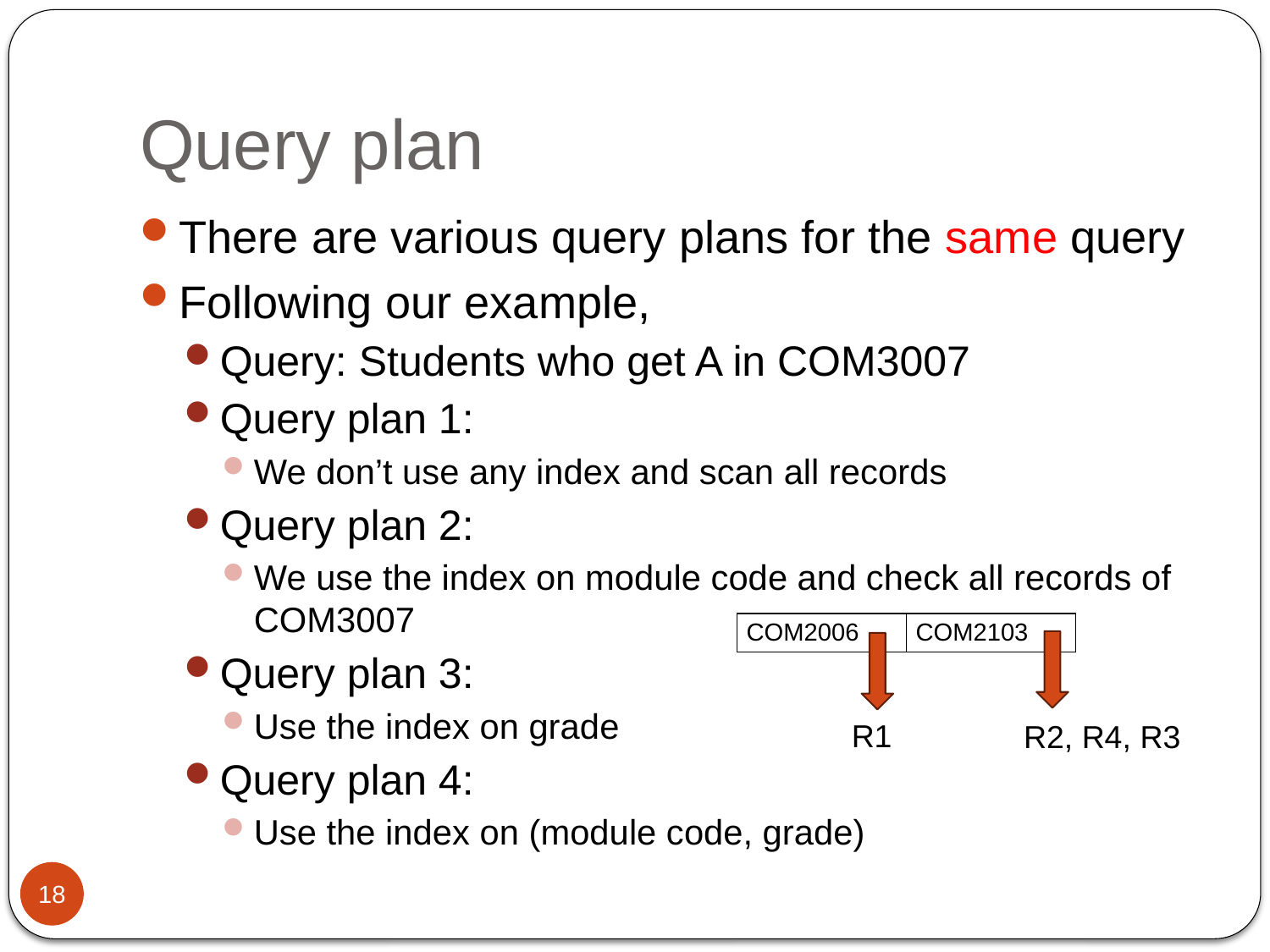

# Query plan
There are various query plans for the same query
Following our example,
Query: Students who get A in COM3007
Query plan 1:
We don’t use any index and scan all records
Query plan 2:
We use the index on module code and check all records of COM3007
Query plan 3:
Use the index on grade
Query plan 4:
Use the index on (module code, grade)
| COM2006 | COM2103 |
| --- | --- |

R1
R2, R4, R3
18